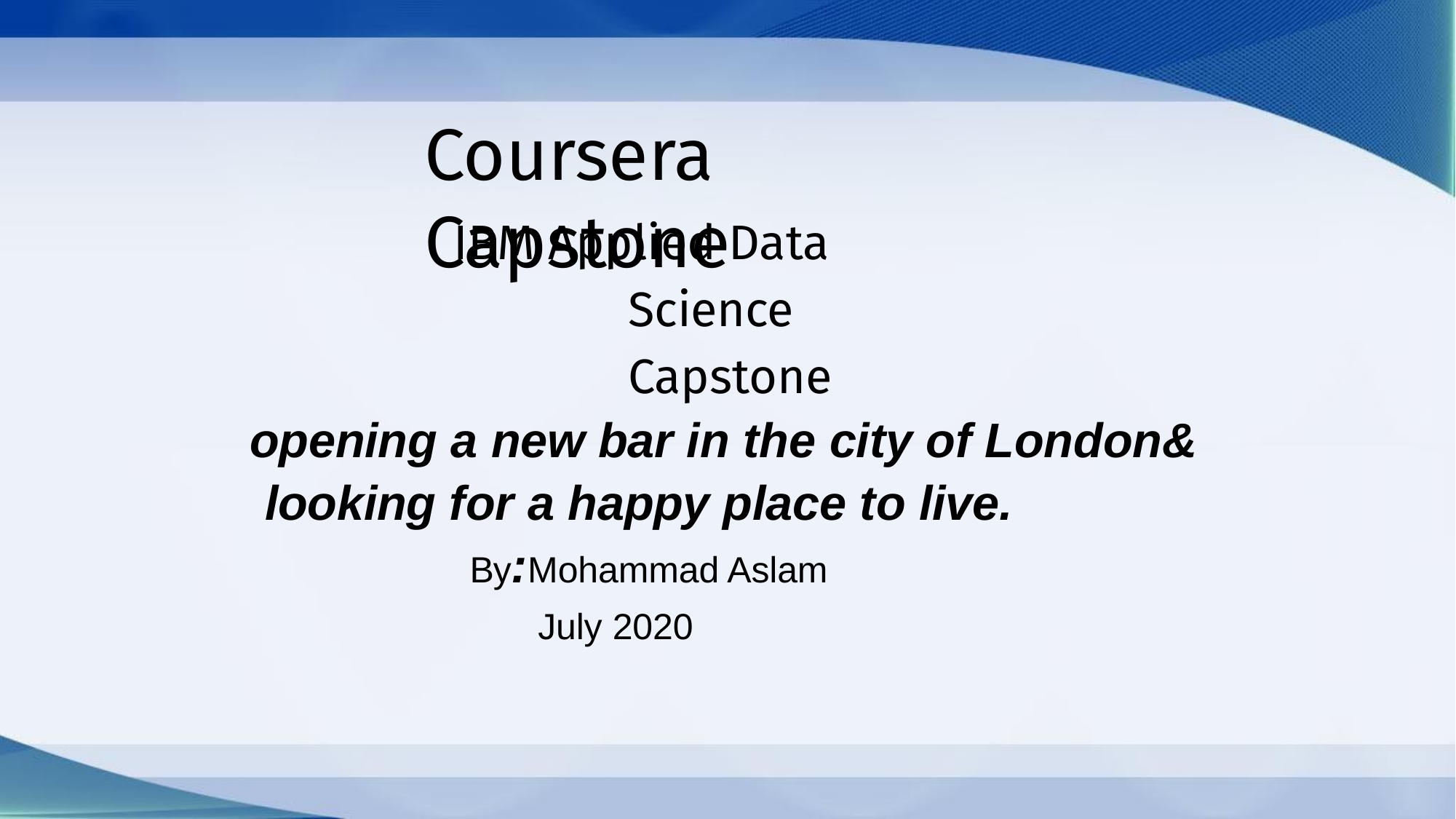

# Coursera Capstone
IBM Applied Data Science  Capstone
opening a new bar in the city of London&  looking for a happy place to live.    			By:Mohammad Aslam
July 2020